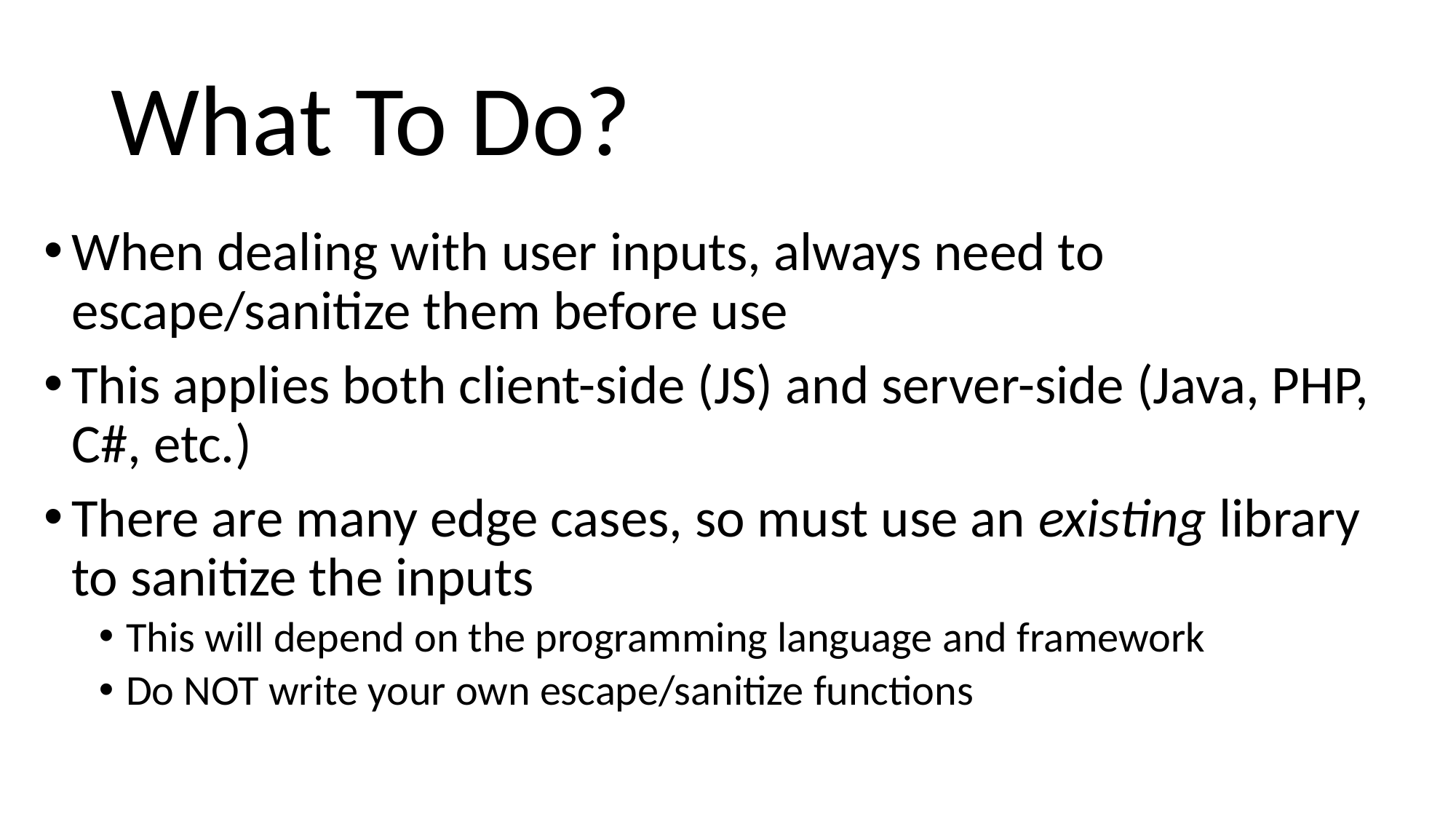

# What To Do?
When dealing with user inputs, always need to escape/sanitize them before use
This applies both client-side (JS) and server-side (Java, PHP, C#, etc.)
There are many edge cases, so must use an existing library to sanitize the inputs
This will depend on the programming language and framework
Do NOT write your own escape/sanitize functions